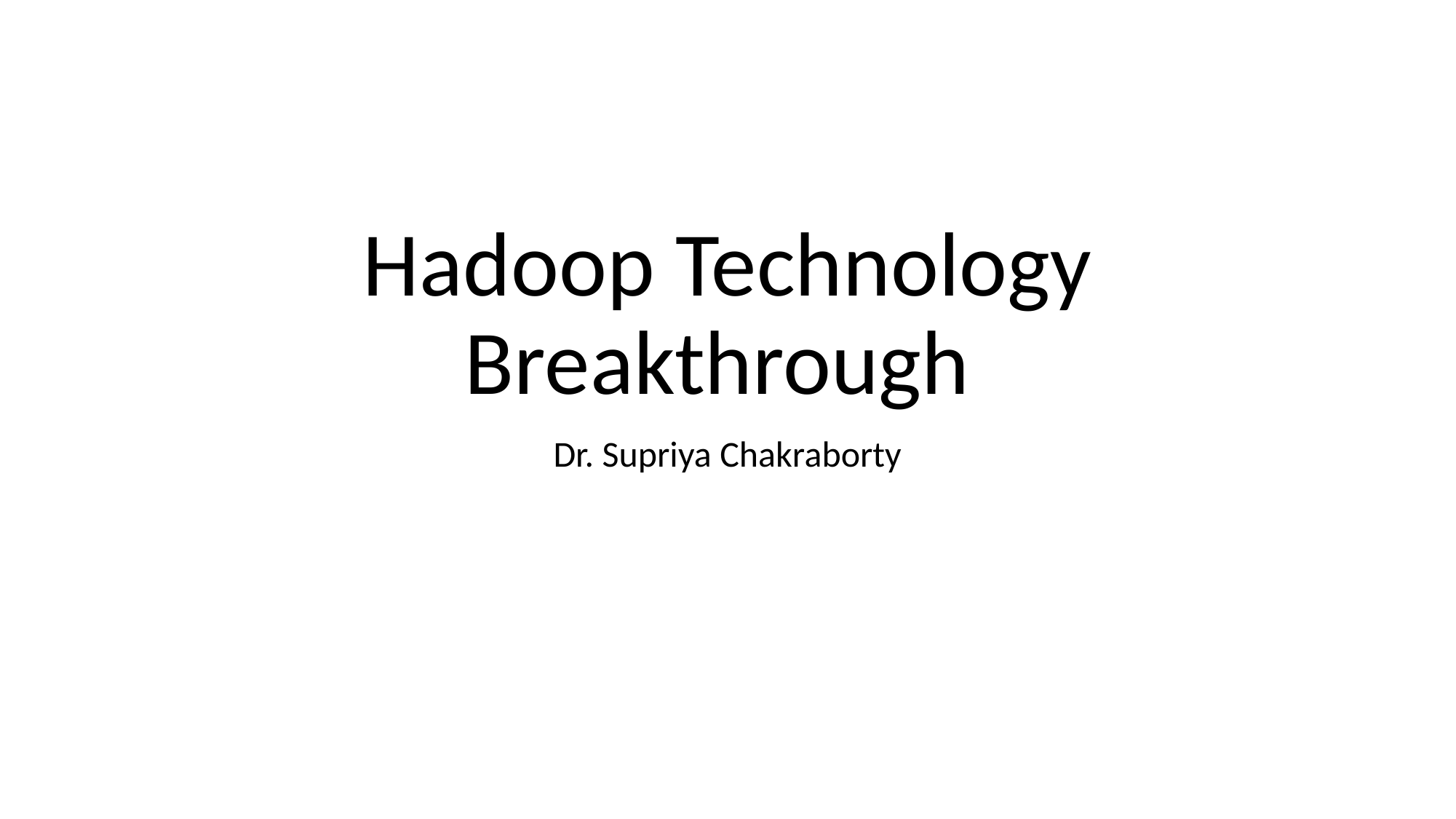

# Hadoop Technology Breakthrough
Dr. Supriya Chakraborty